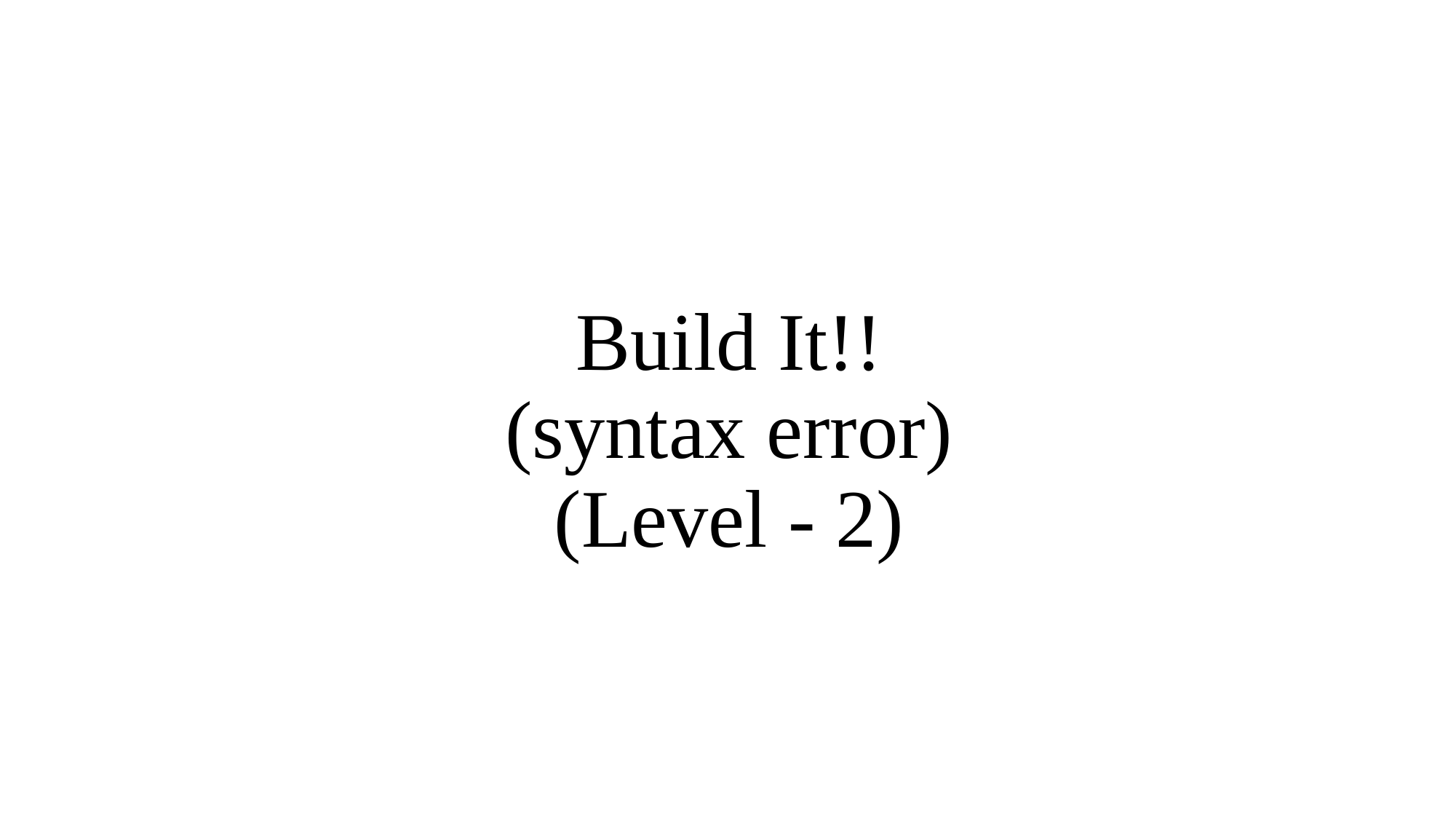

# Build It!! (syntax error) (Level - 2)